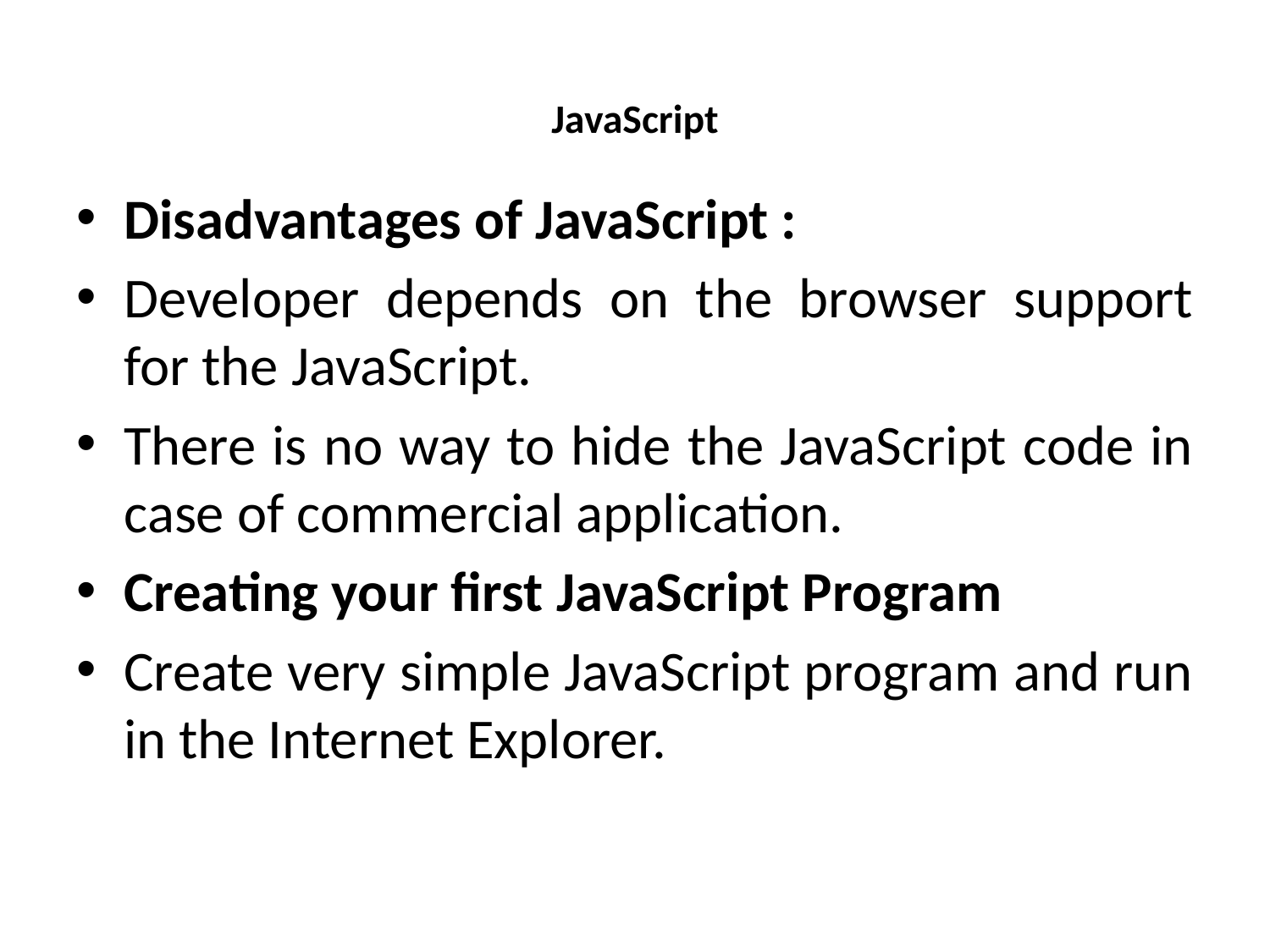

# JavaScript
Disadvantages of JavaScript :
Developer depends on the browser support for the JavaScript.
There is no way to hide the JavaScript code in case of commercial application.
Creating your first JavaScript Program
Create very simple JavaScript program and run in the Internet Explorer.